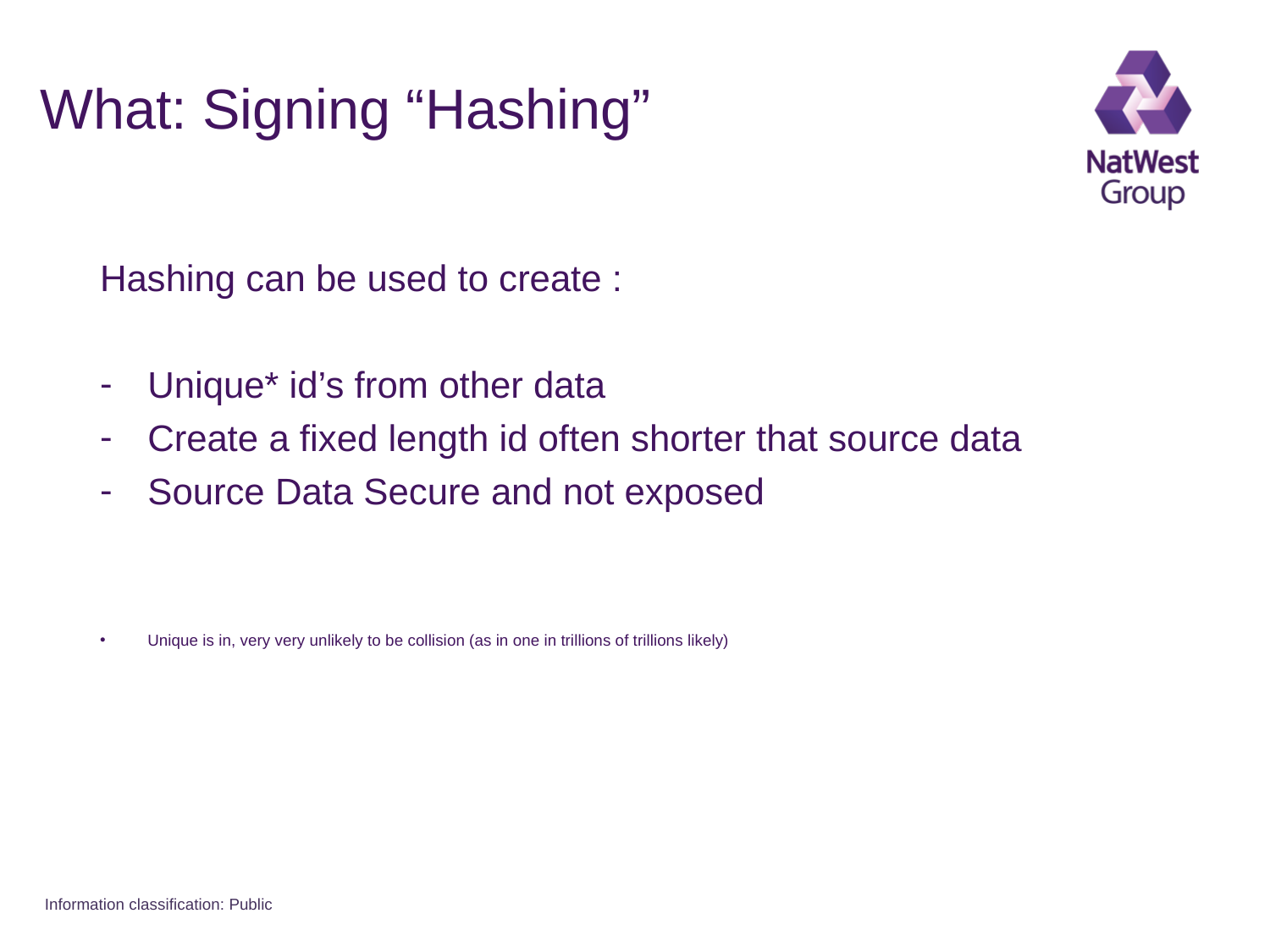

# What: Signing “Hashing”
Hashing can be used to create :

Unique* id’s from other data
Create a fixed length id often shorter that source data
Source Data Secure and not exposed

Unique is in, very very unlikely to be collision (as in one in trillions of trillions likely)